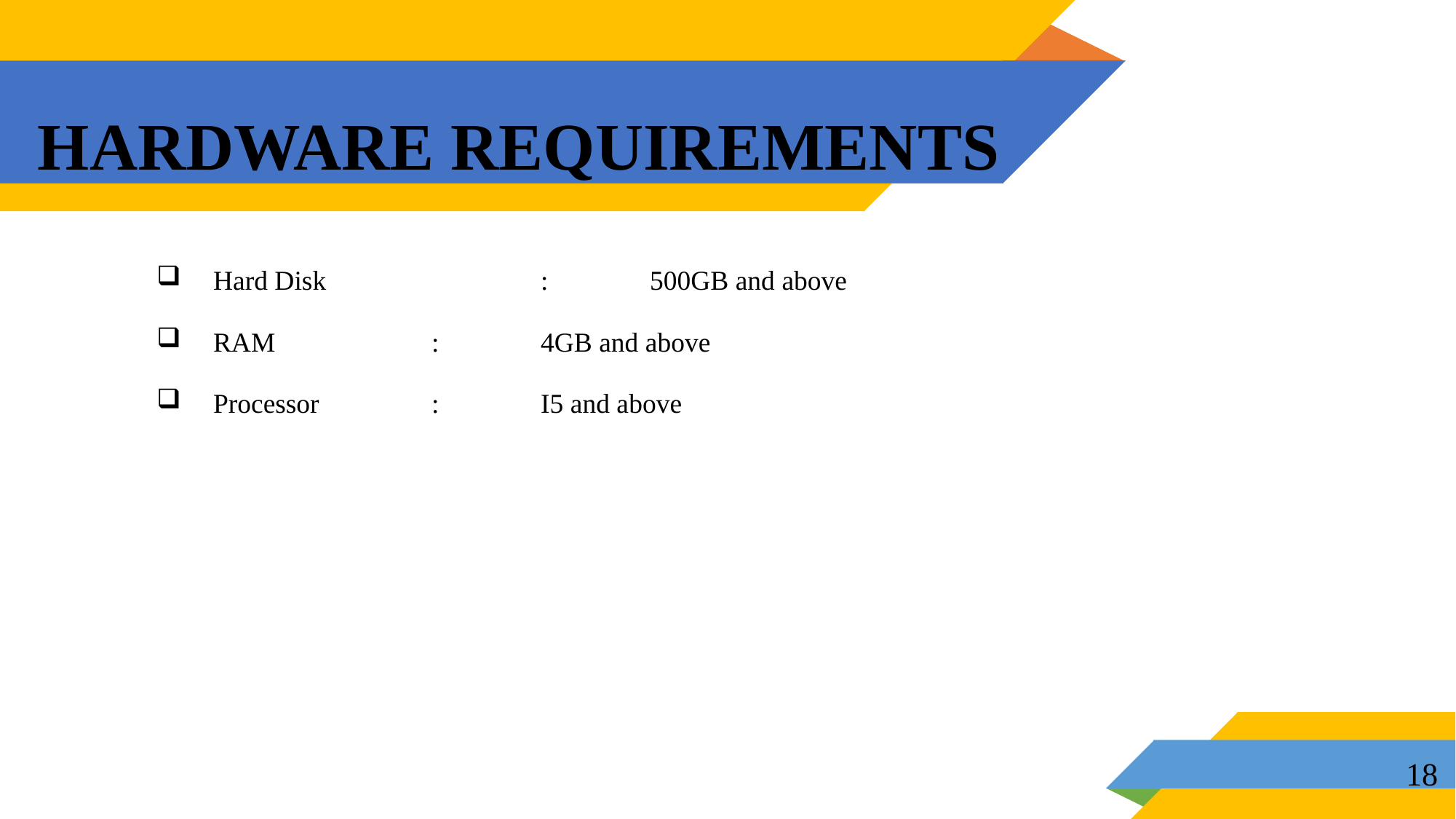

# HARDWARE REQUIREMENTS
Hard Disk		:	500GB and above
RAM		: 	4GB and above
Processor		:	I5 and above

18